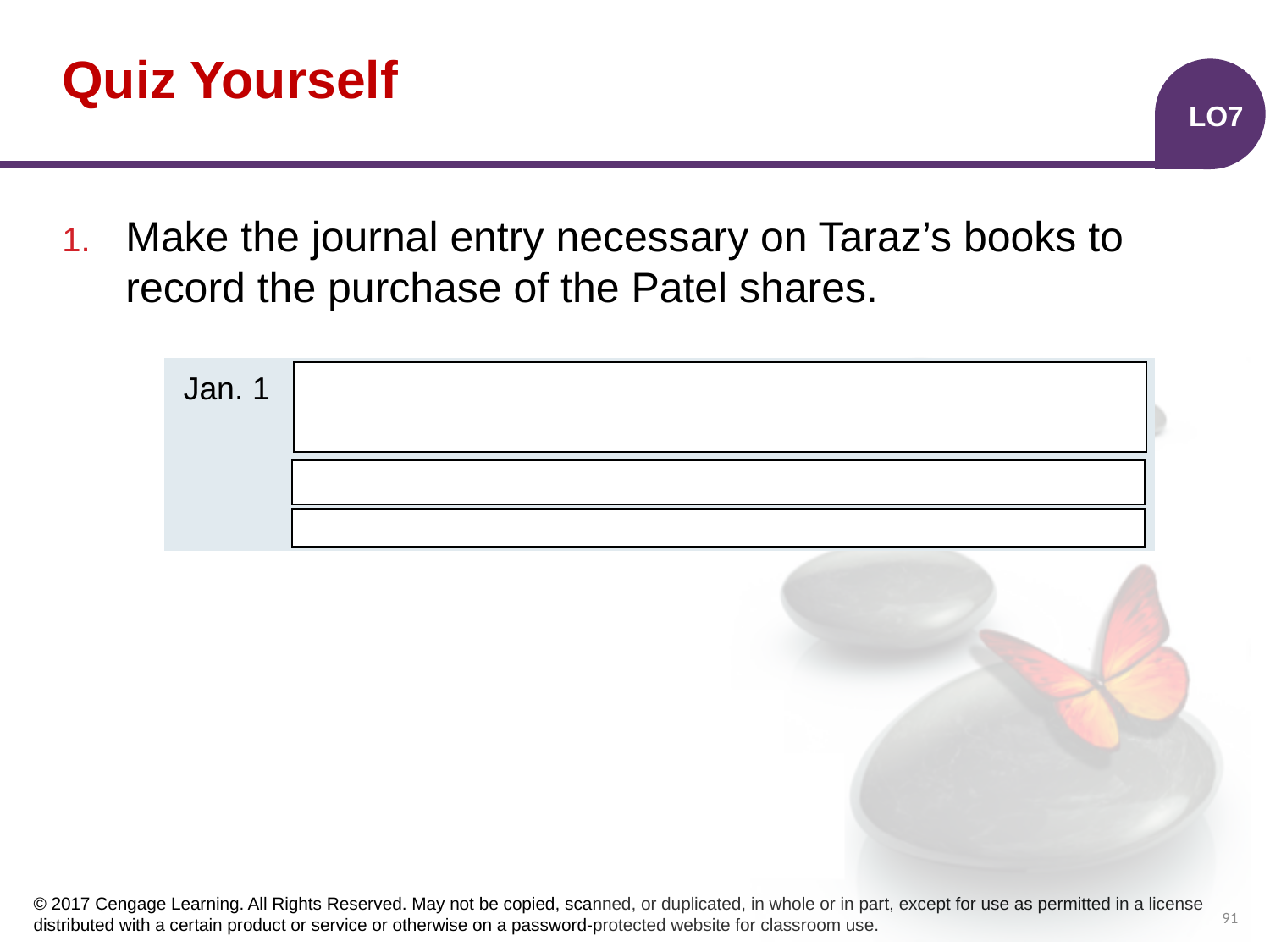

# Quiz Yourself
LO7
Make the journal entry necessary on Taraz’s books to record the purchase of the Patel shares.
|  |  |  |  |  |
| --- | --- | --- | --- | --- |
|  |  |  |  |  |
|  |  |  |  |  |

Jan. 1
Investment Accounted for Using the
Equity Method—Patel Company
300,000
300,000
Cash

 Purchased 4,000 shares for $300,000.

91